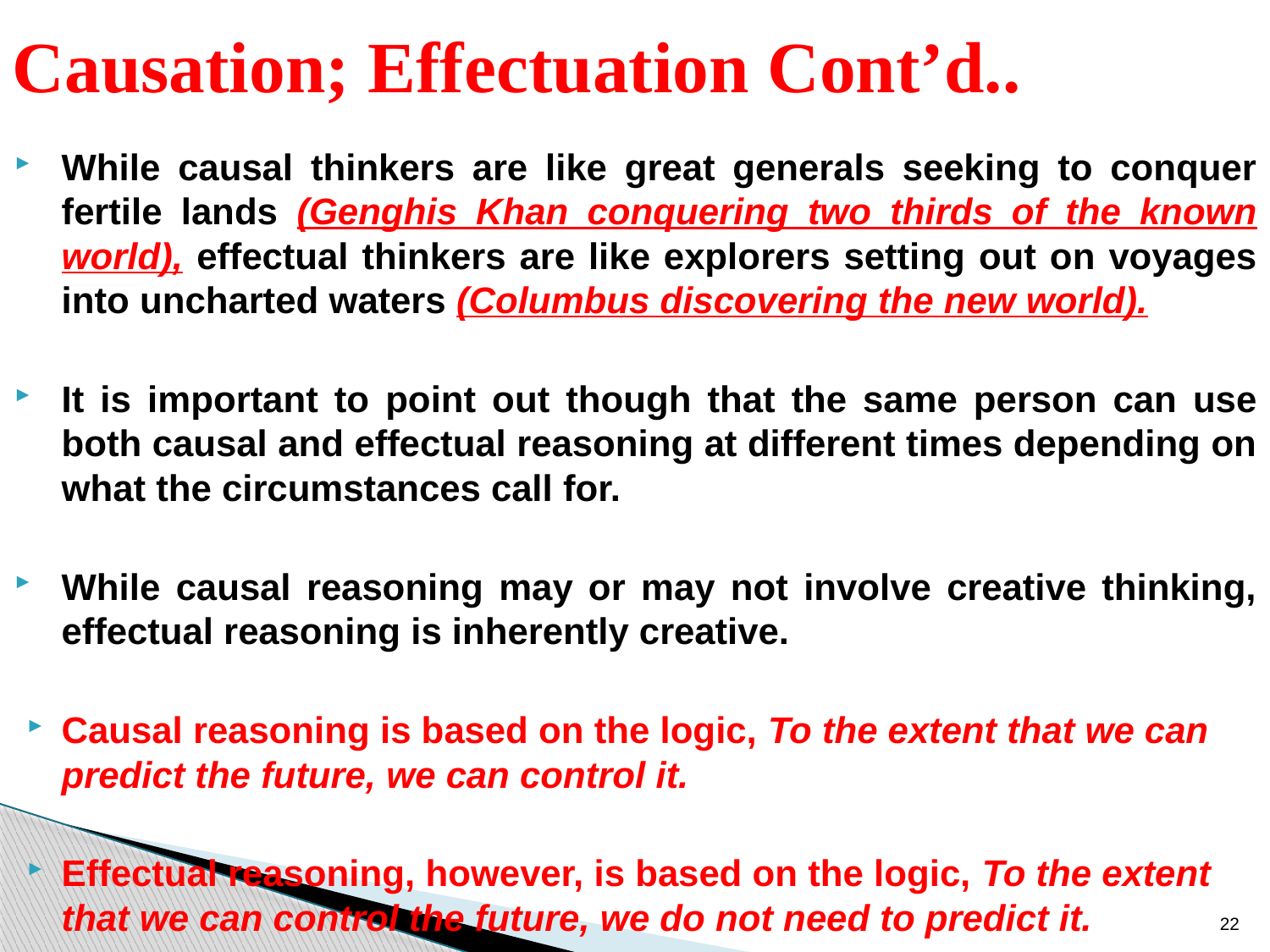

# Causation; Effectuation Cont’d..
While causal thinkers are like great generals seeking to conquer fertile lands (Genghis Khan conquering two thirds of the known world), effectual thinkers are like explorers setting out on voyages into uncharted waters (Columbus discovering the new world).

It is important to point out though that the same person can use both causal and effectual reasoning at different times depending on what the circumstances call for.

While causal reasoning may or may not involve creative thinking, effectual reasoning is inherently creative.

Causal reasoning is based on the logic, To the extent that we can predict the future, we can control it.

Effectual reasoning, however, is based on the logic, To the extent that we can control the future, we do not need to predict it.

22